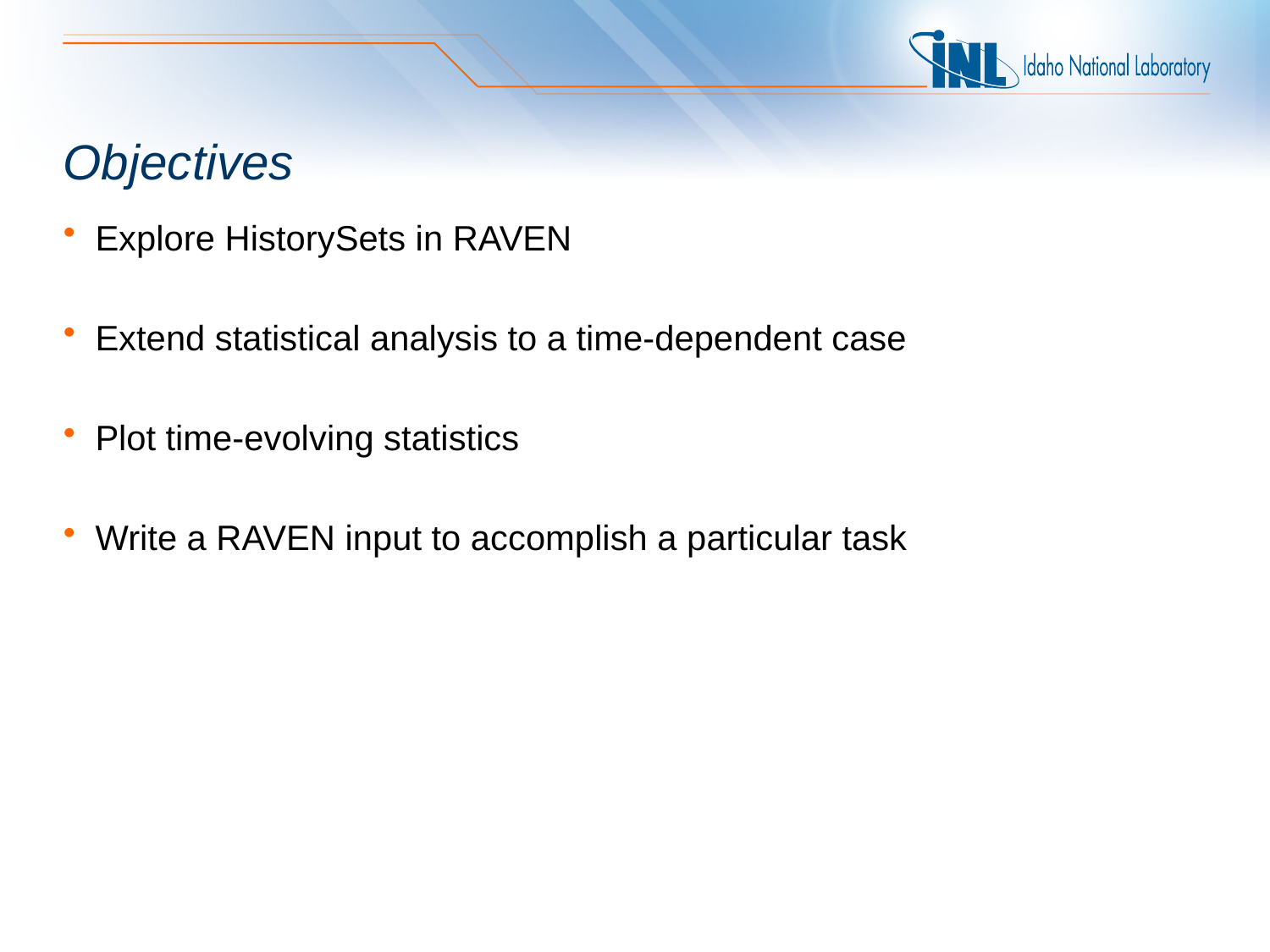

# Objectives
Explore HistorySets in RAVEN

Extend statistical analysis to a time-dependent case

Plot time-evolving statistics

Write a RAVEN input to accomplish a particular task